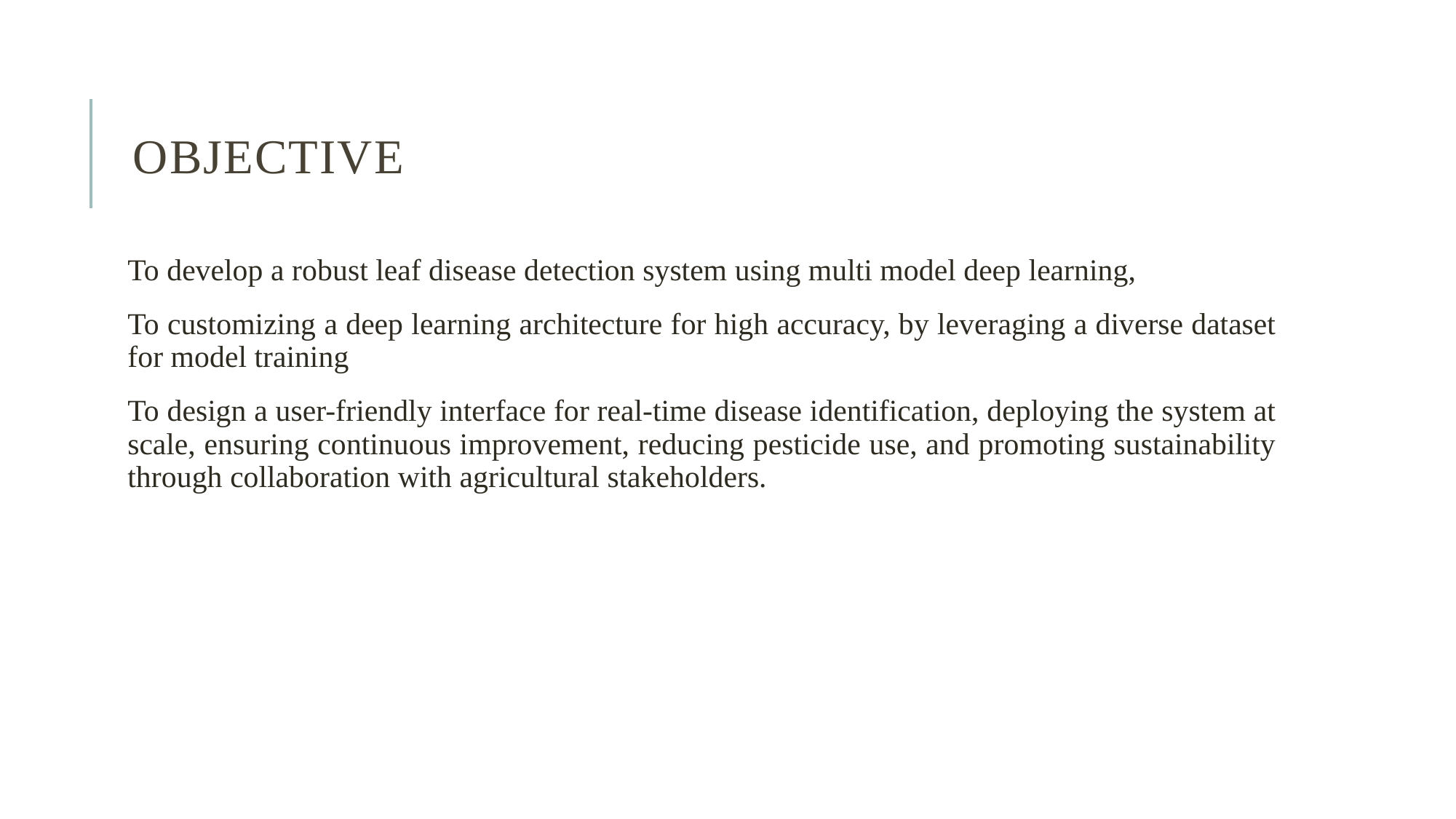

# OBJECTIVE
To develop a robust leaf disease detection system using multi model deep learning,
To customizing a deep learning architecture for high accuracy, by leveraging a diverse dataset for model training
To design a user-friendly interface for real-time disease identification, deploying the system at scale, ensuring continuous improvement, reducing pesticide use, and promoting sustainability through collaboration with agricultural stakeholders.